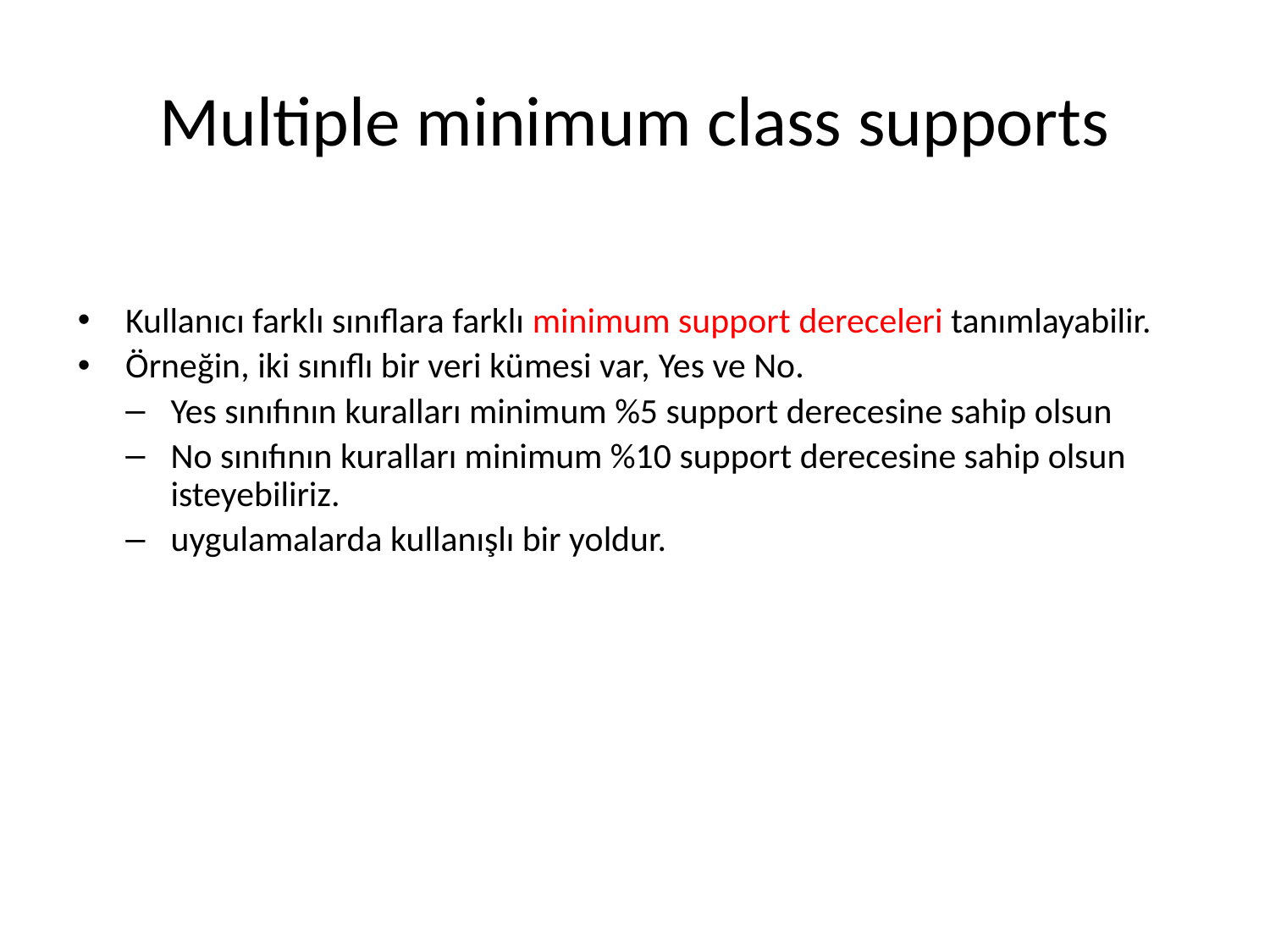

# Multiple minimum class supports
Kullanıcı farklı sınıflara farklı minimum support dereceleri tanımlayabilir.
Örneğin, iki sınıflı bir veri kümesi var, Yes ve No.
Yes sınıfının kuralları minimum %5 support derecesine sahip olsun
No sınıfının kuralları minimum %10 support derecesine sahip olsun isteyebiliriz.
uygulamalarda kullanışlı bir yoldur.